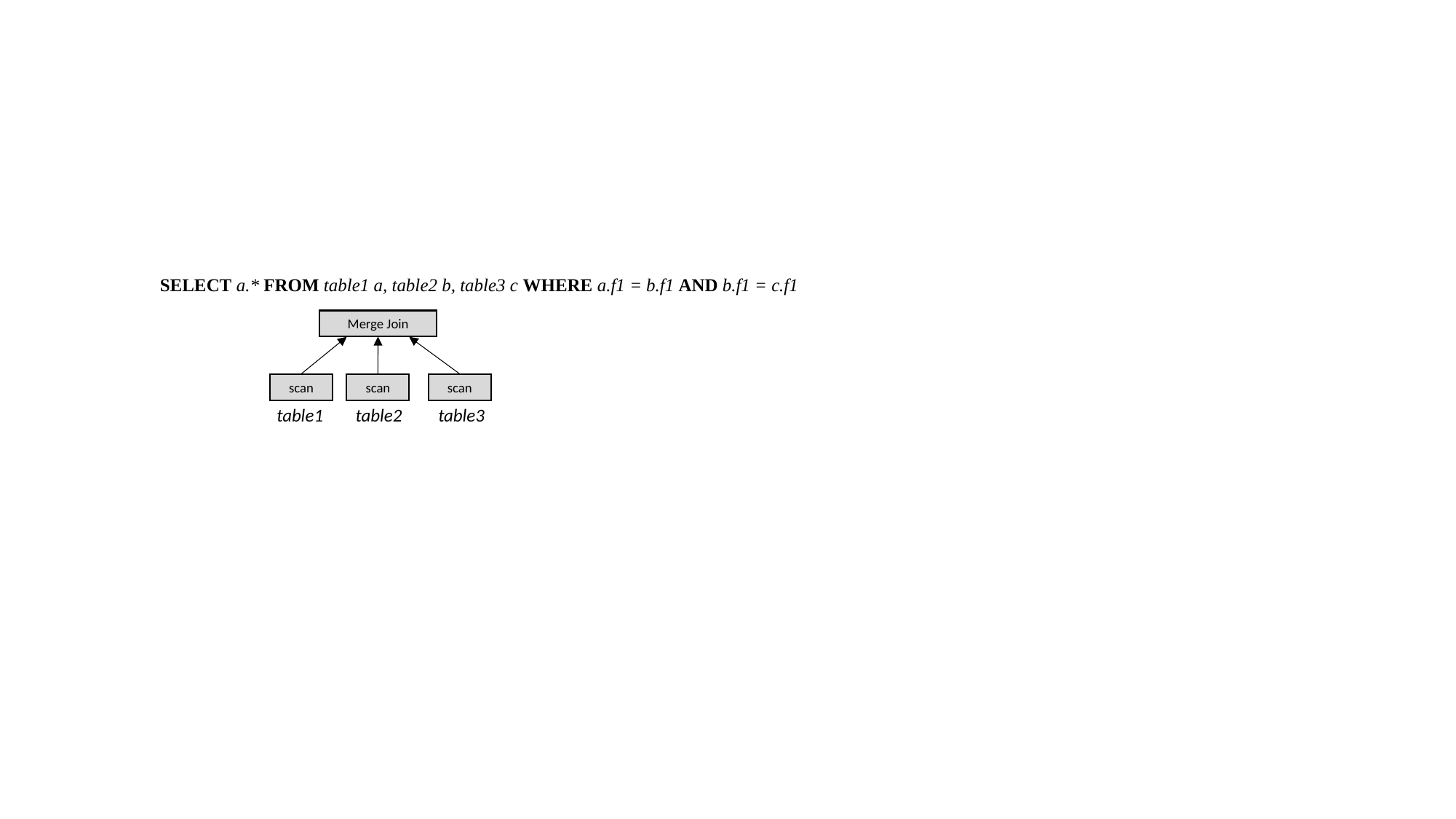

#
SELECT a.* FROM table1 a, table2 b, table3 c WHERE a.f1 = b.f1 AND b.f1 = c.f1
Merge Join
scan
scan
scan
table1
table2
table3